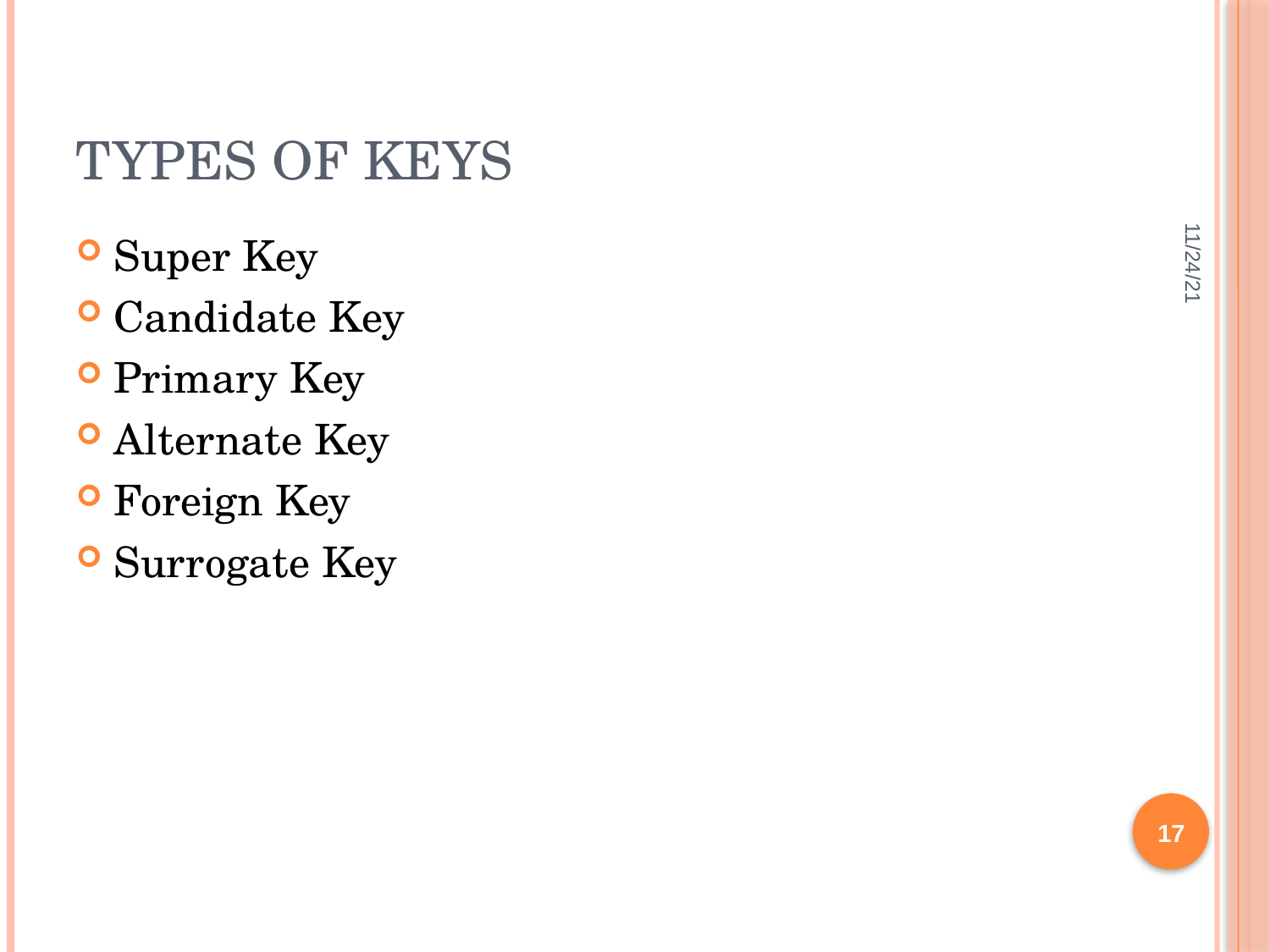

# Types of Keys
11/24/21
Super Key
Candidate Key
Primary Key
Alternate Key
Foreign Key
Surrogate Key
17